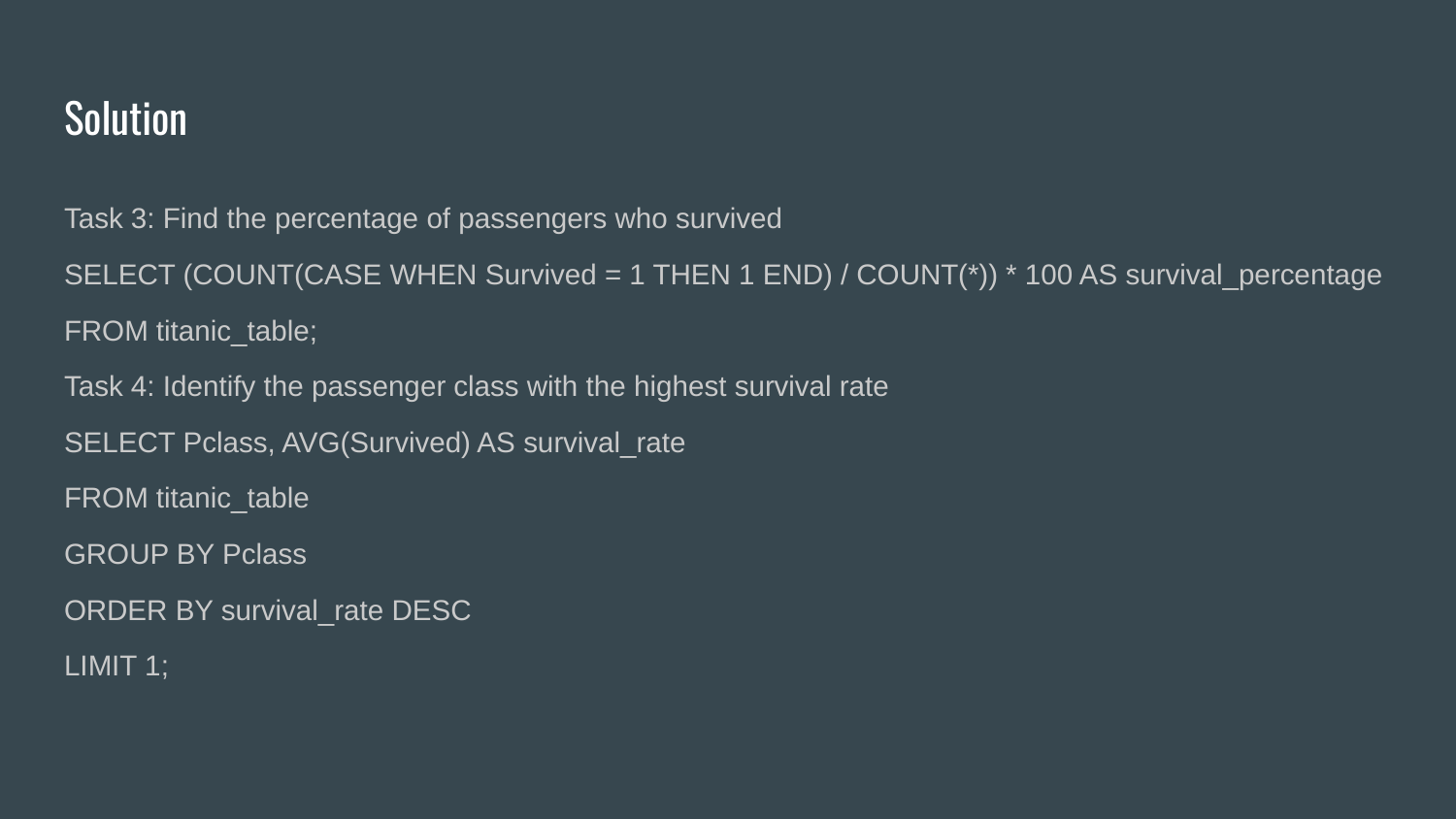

# Solution
Task 3: Find the percentage of passengers who survived
SELECT (COUNT(CASE WHEN Survived = 1 THEN 1 END) / COUNT(*)) * 100 AS survival_percentage
FROM titanic_table;
Task 4: Identify the passenger class with the highest survival rate
SELECT Pclass, AVG(Survived) AS survival_rate
FROM titanic_table
GROUP BY Pclass
ORDER BY survival_rate DESC
LIMIT 1;